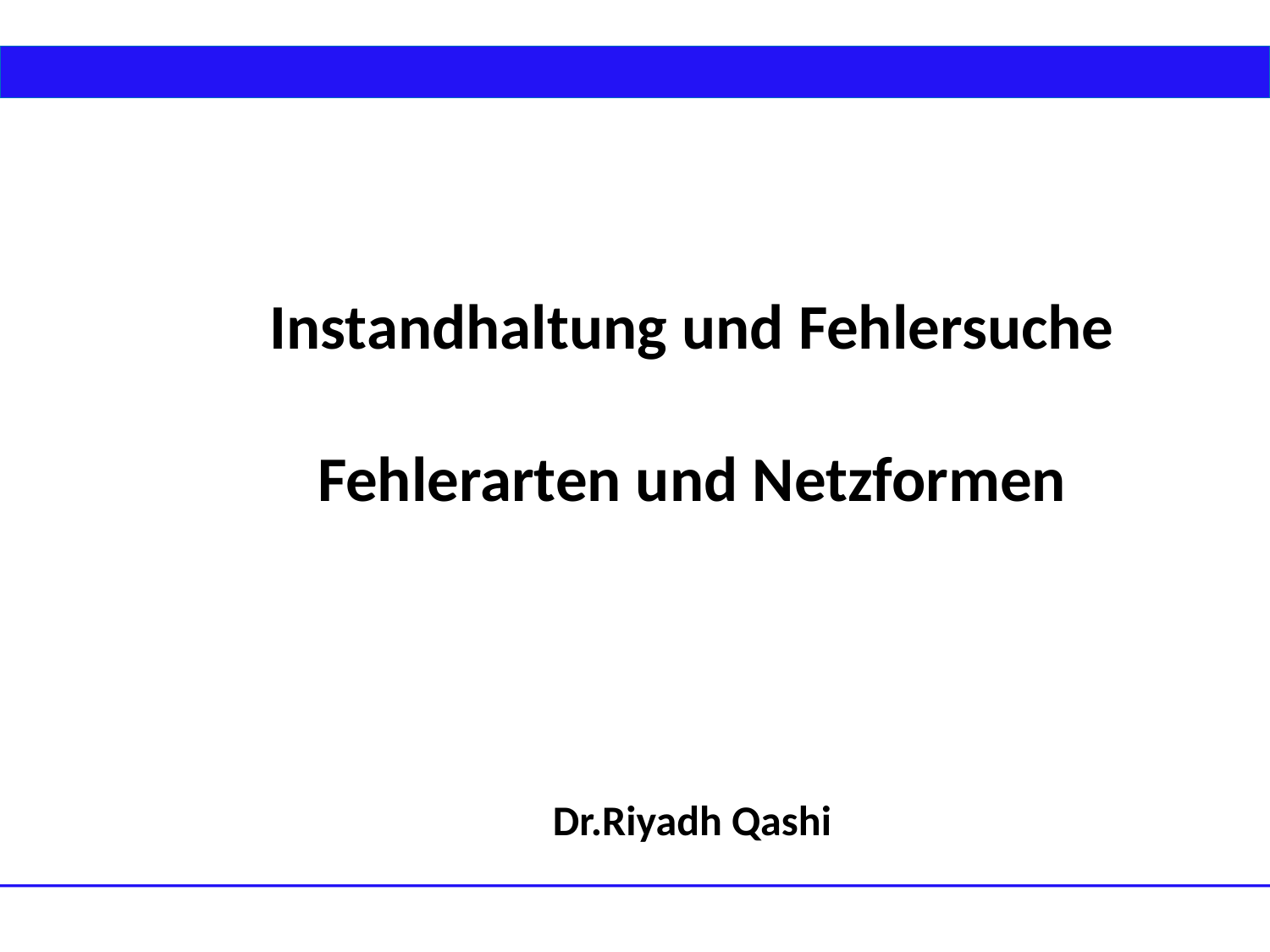

Instandhaltung und Fehlersuche

Fehlerarten und Netzformen

Dr.Riyadh Qashi